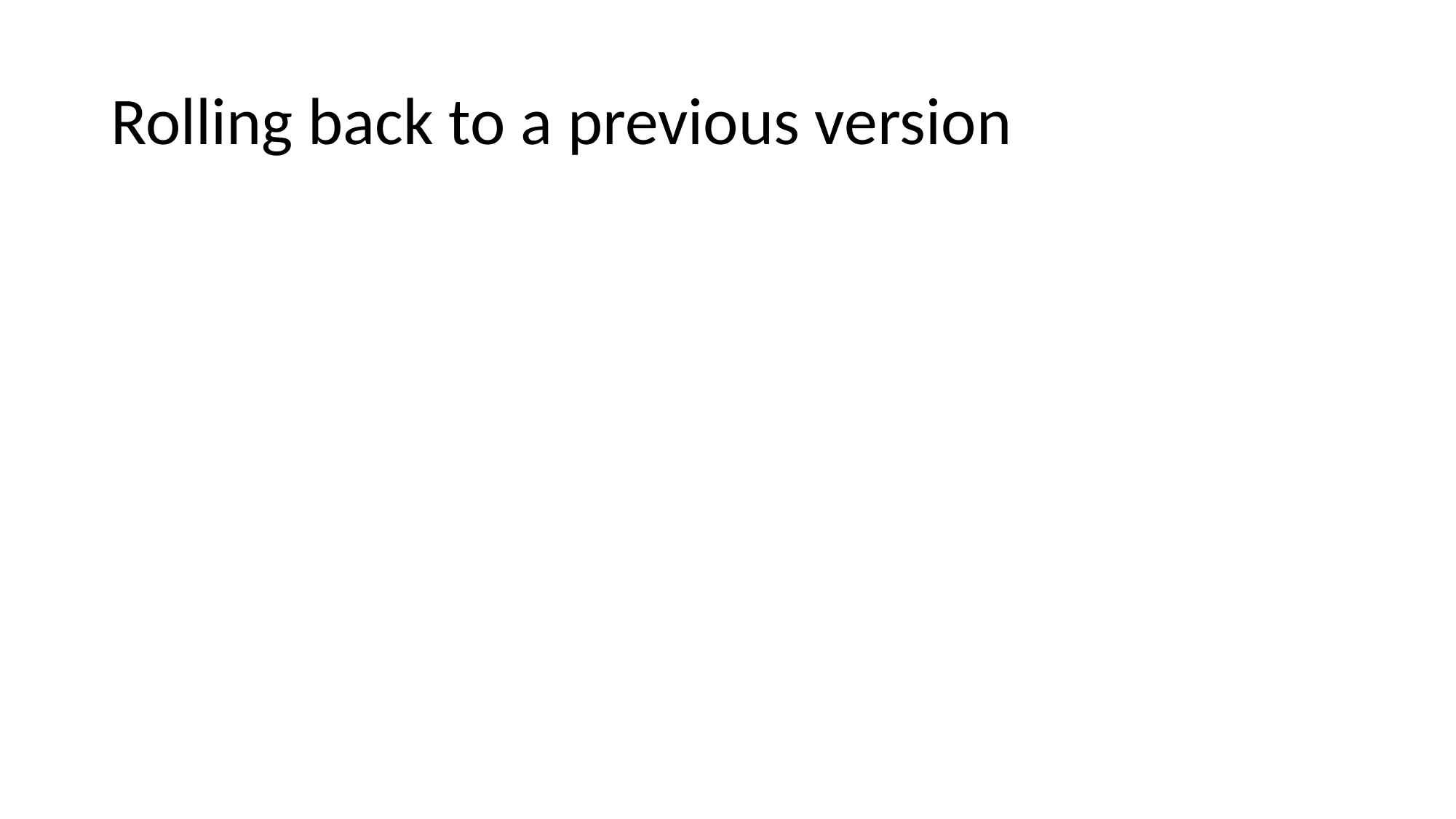

# Rolling back to a previous version